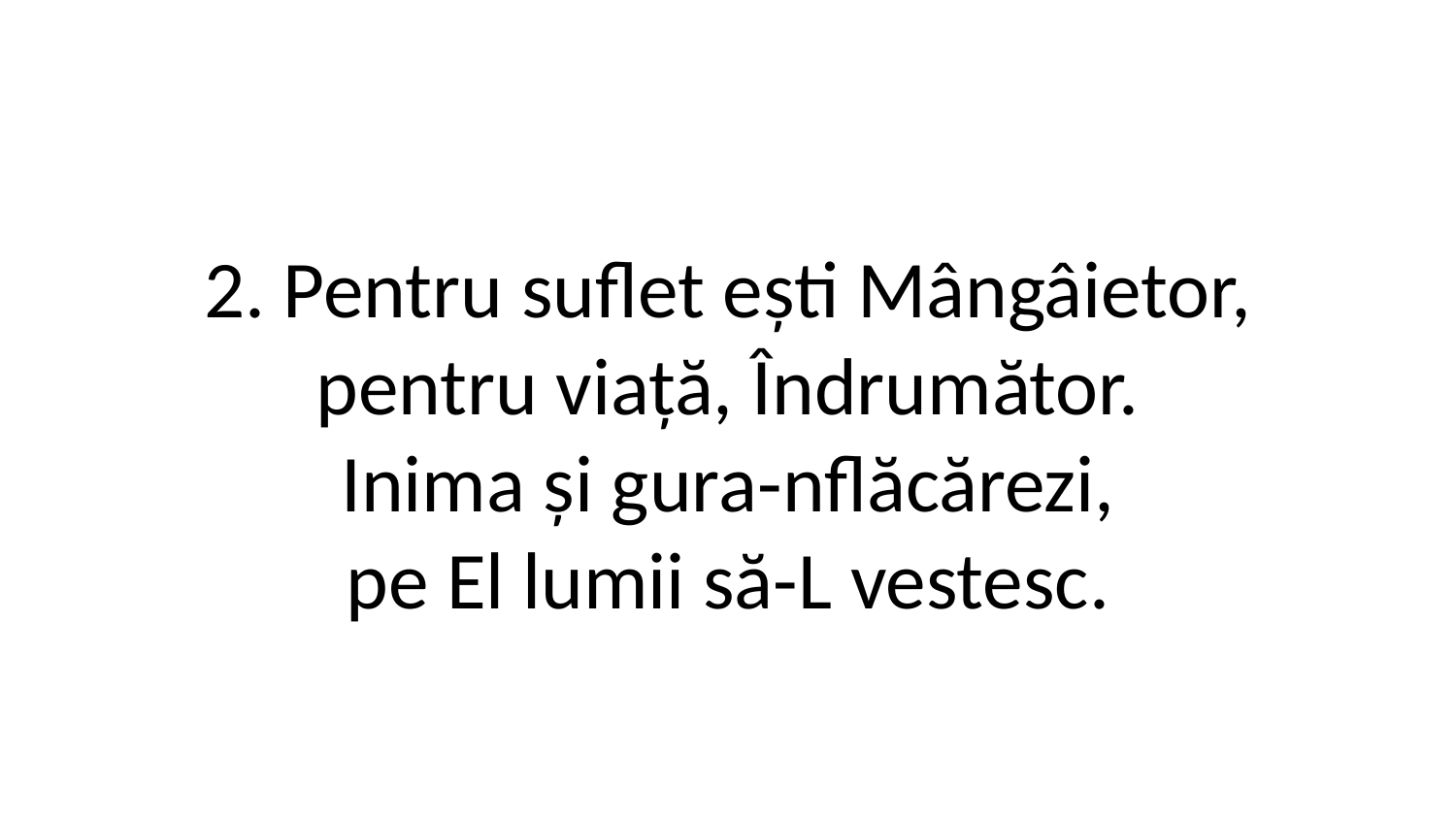

2. Pentru suflet ești Mângâietor,
pentru viață, Îndrumător.
Inima și gura­-nflăcărezi,
pe El lumii să-L vestesc.